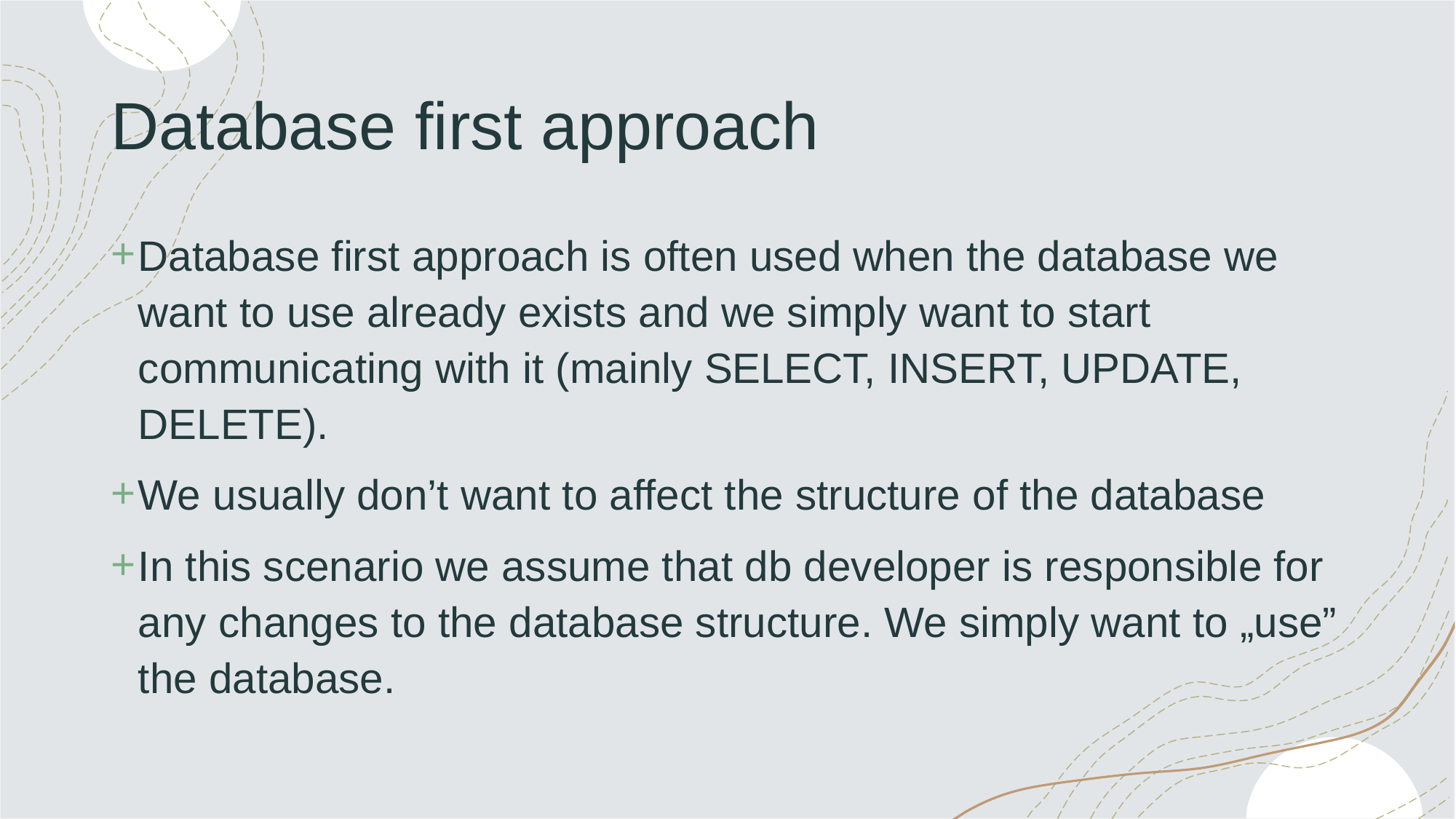

# Database first approach
Database first approach is often used when the database we want to use already exists and we simply want to start communicating with it (mainly SELECT, INSERT, UPDATE, DELETE).
We usually don’t want to affect the structure of the database
In this scenario we assume that db developer is responsible for any changes to the database structure. We simply want to „use” the database.